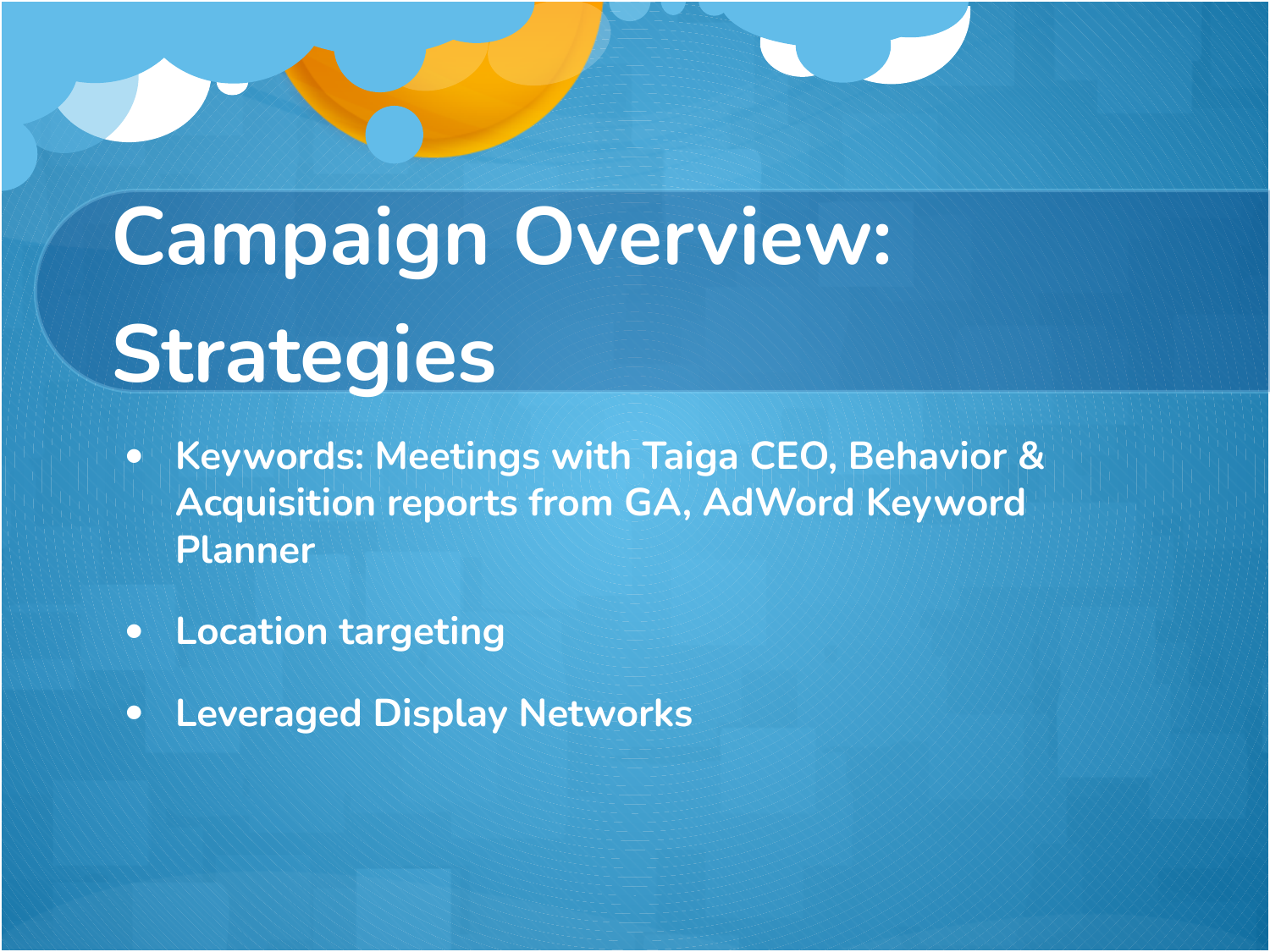

# Campaign Overview: Strategies

Keywords: Meetings with Taiga CEO, Behavior & Acquisition reports from GA, AdWord Keyword Planner
Location targeting
Leveraged Display Networks